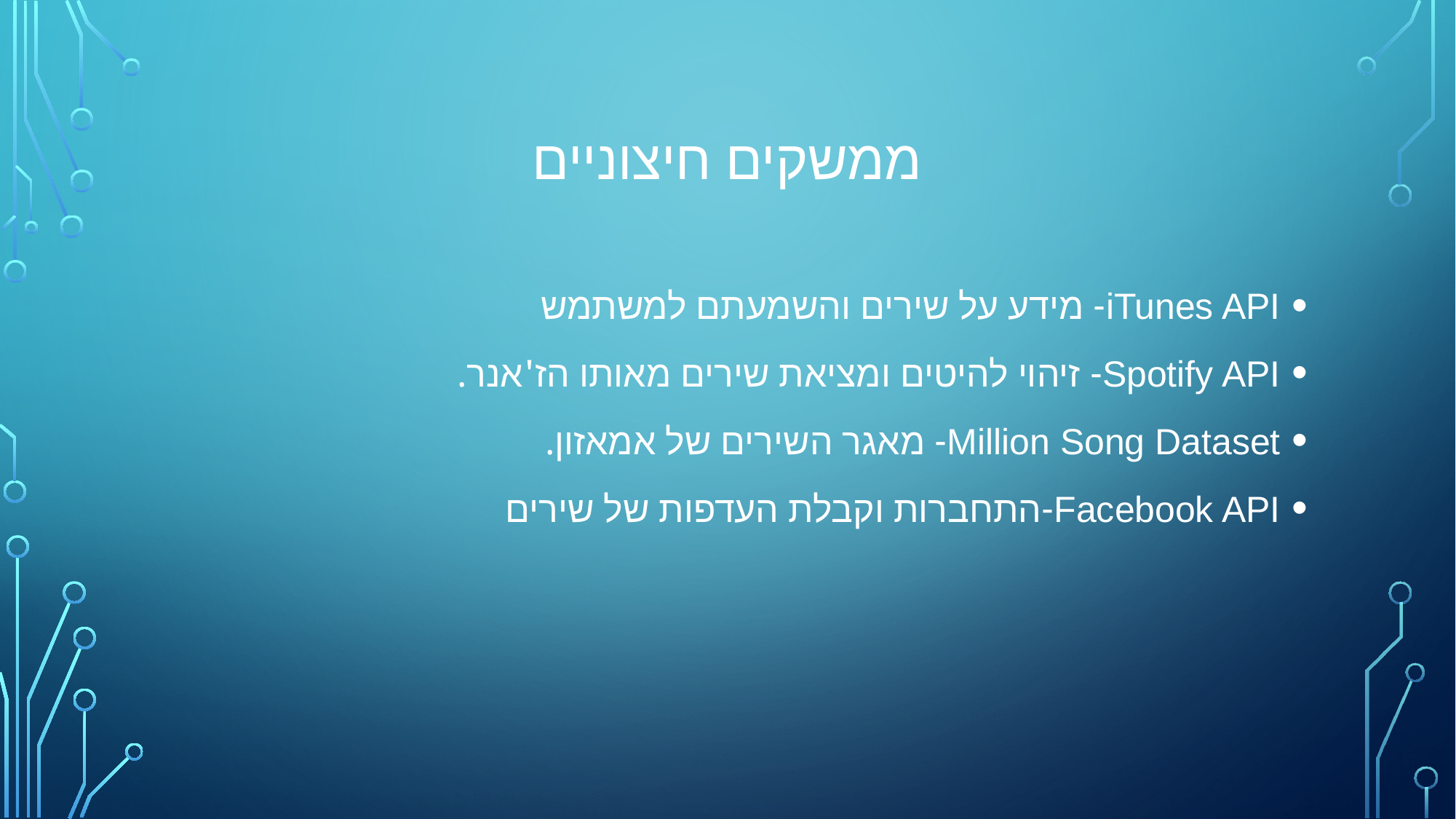

# ממשקים חיצוניים
iTunes API- מידע על שירים והשמעתם למשתמש
Spotify API- זיהוי להיטים ומציאת שירים מאותו הז'אנר.
Million Song Dataset- מאגר השירים של אמאזון.
Facebook API-התחברות וקבלת העדפות של שירים